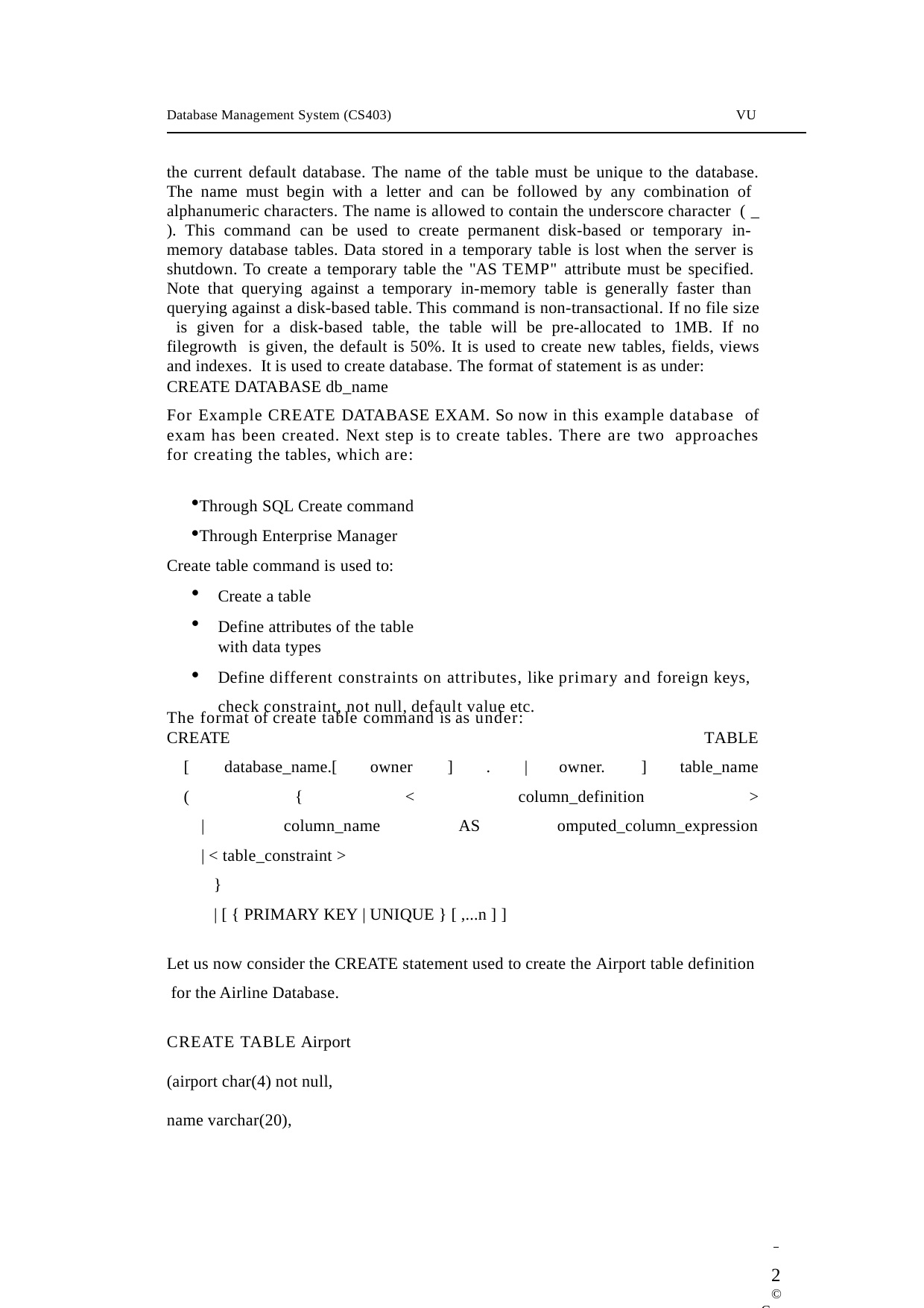

Database Management System (CS403)
VU

the current default database. The name of the table must be unique to the database.
The name must begin with a letter and can be followed by any combination of  alphanumeric characters. The name is allowed to contain the underscore character  ( _ ). This command can be used to create permanent disk-based or temporary in-  memory database tables. Data stored in a temporary table is lost when the server is  shutdown. To create a temporary table the "AS TEMP" attribute must be specified.  Note that querying against a temporary in-memory table is generally faster than  querying against a disk-based table. This command is non-transactional. If no file size  is given for a disk-based table, the table will be pre-allocated to 1MB. If no filegrowth  is given, the default is 50%. It is used to create new tables, fields, views and indexes.  It is used to create database. The format of statement is as under:
CREATE DATABASE db_name
For Example CREATE DATABASE EXAM. So now in this example database  of exam has been created. Next step is to create tables. There are two  approaches for creating the tables, which are:

Through SQL Create command
Through Enterprise Manager  Create table command is used to:
Create a table
Define attributes of the table with data types
Define different constraints on attributes, like primary and foreign keys,  check constraint, not null, default value etc.
The format of create table command is as under:
CREATE
TABLE
table_name
>
owner.	]
[	database_name.[
(	{
owner	]	.	|
<
column_definition
omputed_column_expression
|	column_name	AS
| < table_constraint >
}
| [ { PRIMARY KEY | UNIQUE } [ ,...n ] ]
Let us now consider the CREATE statement used to create the Airport table definition  for the Airline Database.
CREATE TABLE Airport  (airport char(4) not null,  name varchar(20),
 	2
© Copyright Virtual University of Pakistan